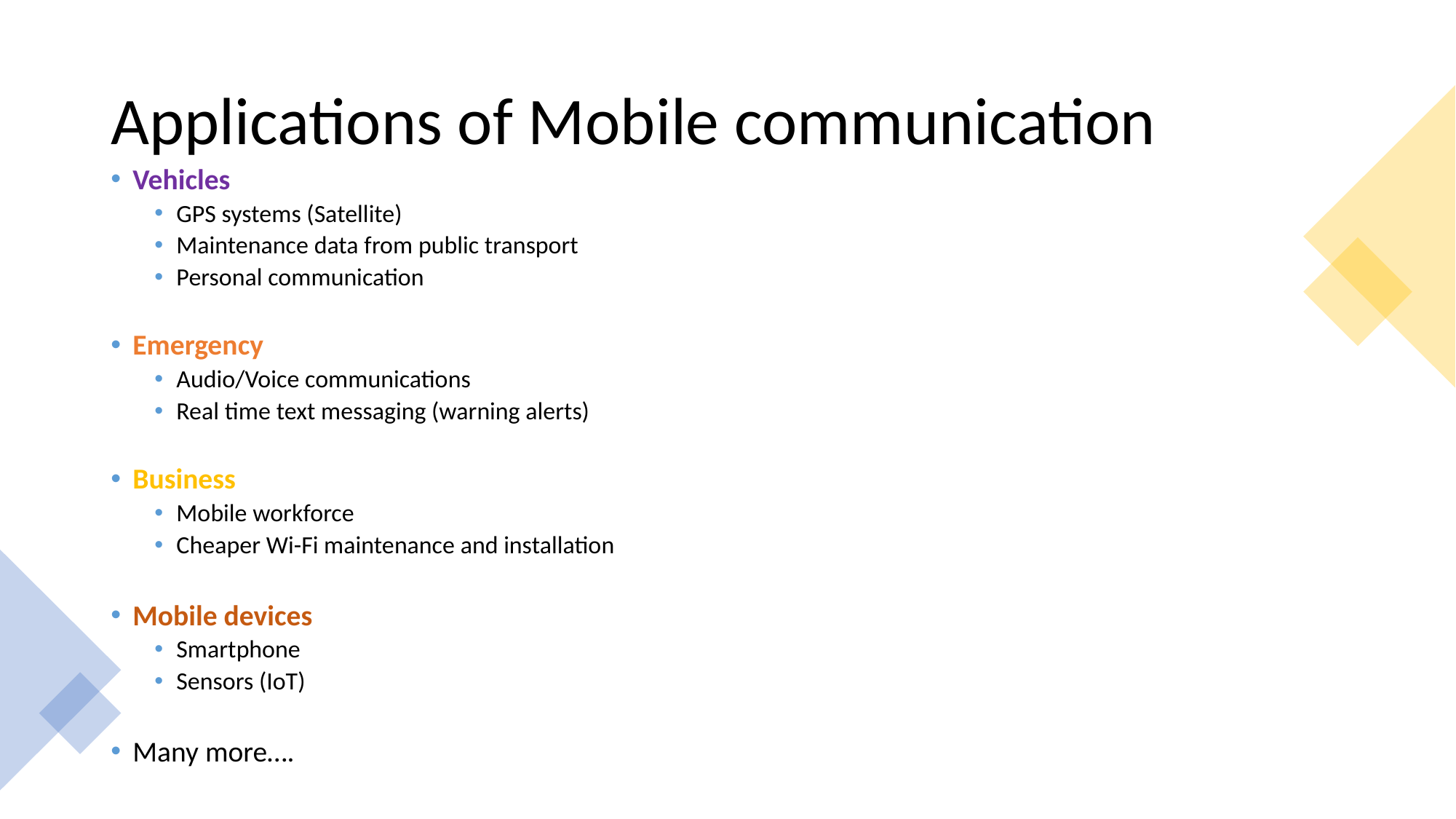

# Applications of Mobile communication
Vehicles
GPS systems (Satellite)
Maintenance data from public transport
Personal communication

Emergency
Audio/Voice communications
Real time text messaging (warning alerts)

Business
Mobile workforce
Cheaper Wi-Fi maintenance and installation

Mobile devices
Smartphone
Sensors (IoT)

Many more….